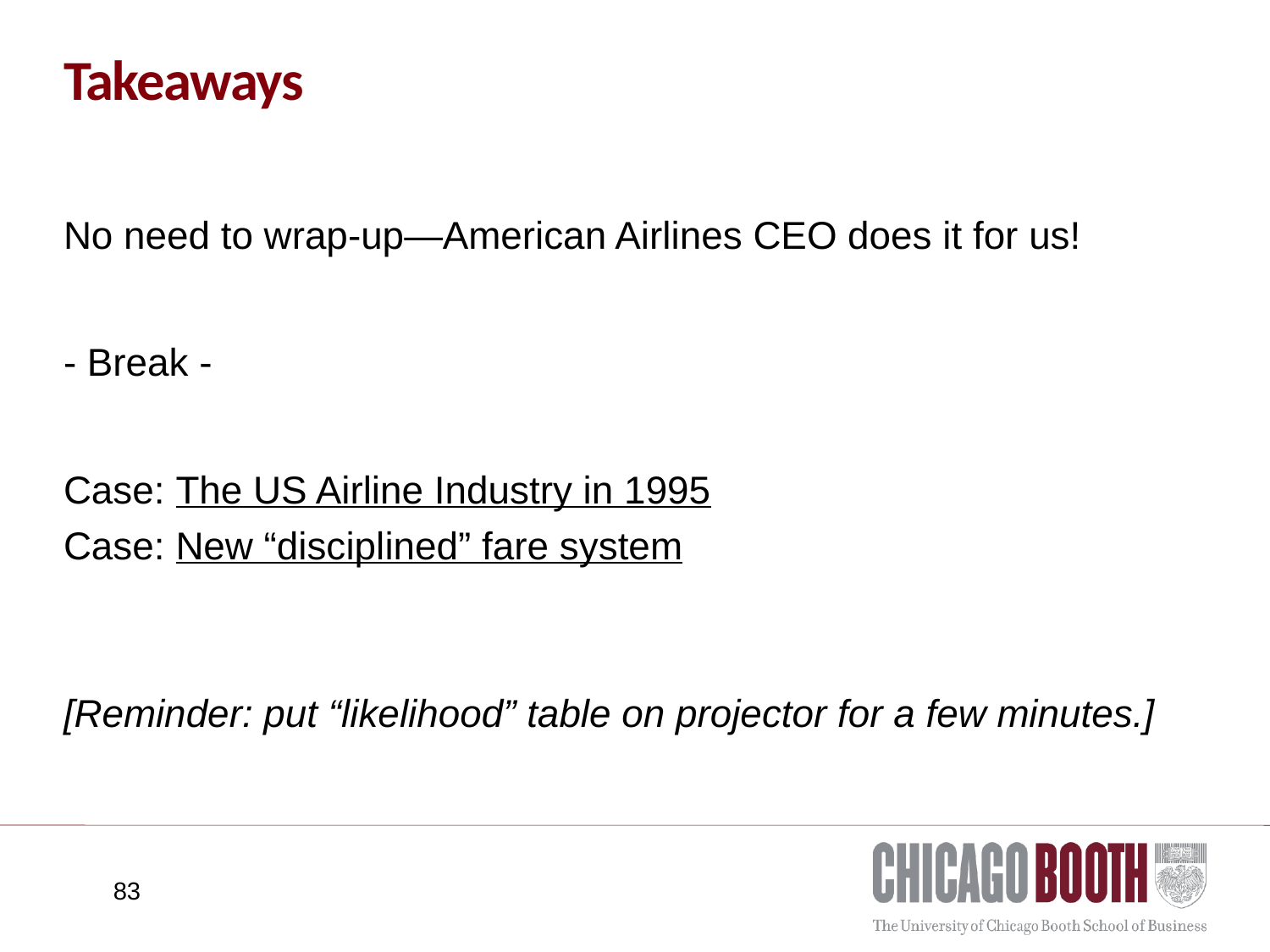

# Takeaways

No need to wrap-up—American Airlines CEO does it for us!

- Break -

Case: The US Airline Industry in 1995
Case: New “disciplined” fare system

[Reminder: put “likelihood” table on projector for a few minutes.]